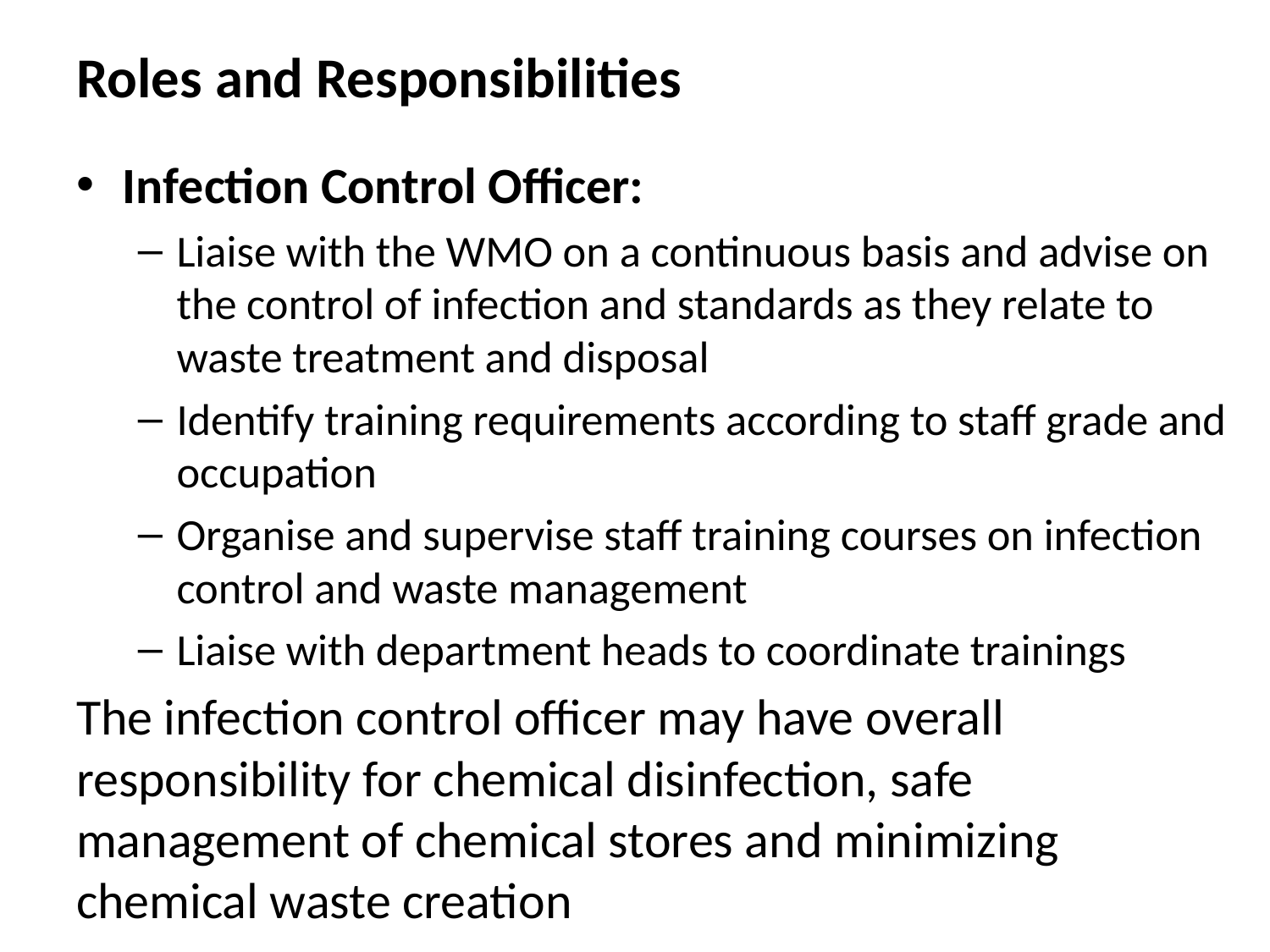

# Roles and Responsibilities
Infection Control Officer:
Liaise with the WMO on a continuous basis and advise on the control of infection and standards as they relate to waste treatment and disposal
Identify training requirements according to staff grade and occupation
Organise and supervise staff training courses on infection control and waste management
Liaise with department heads to coordinate trainings
The infection control officer may have overall responsibility for chemical disinfection, safe management of chemical stores and minimizing chemical waste creation